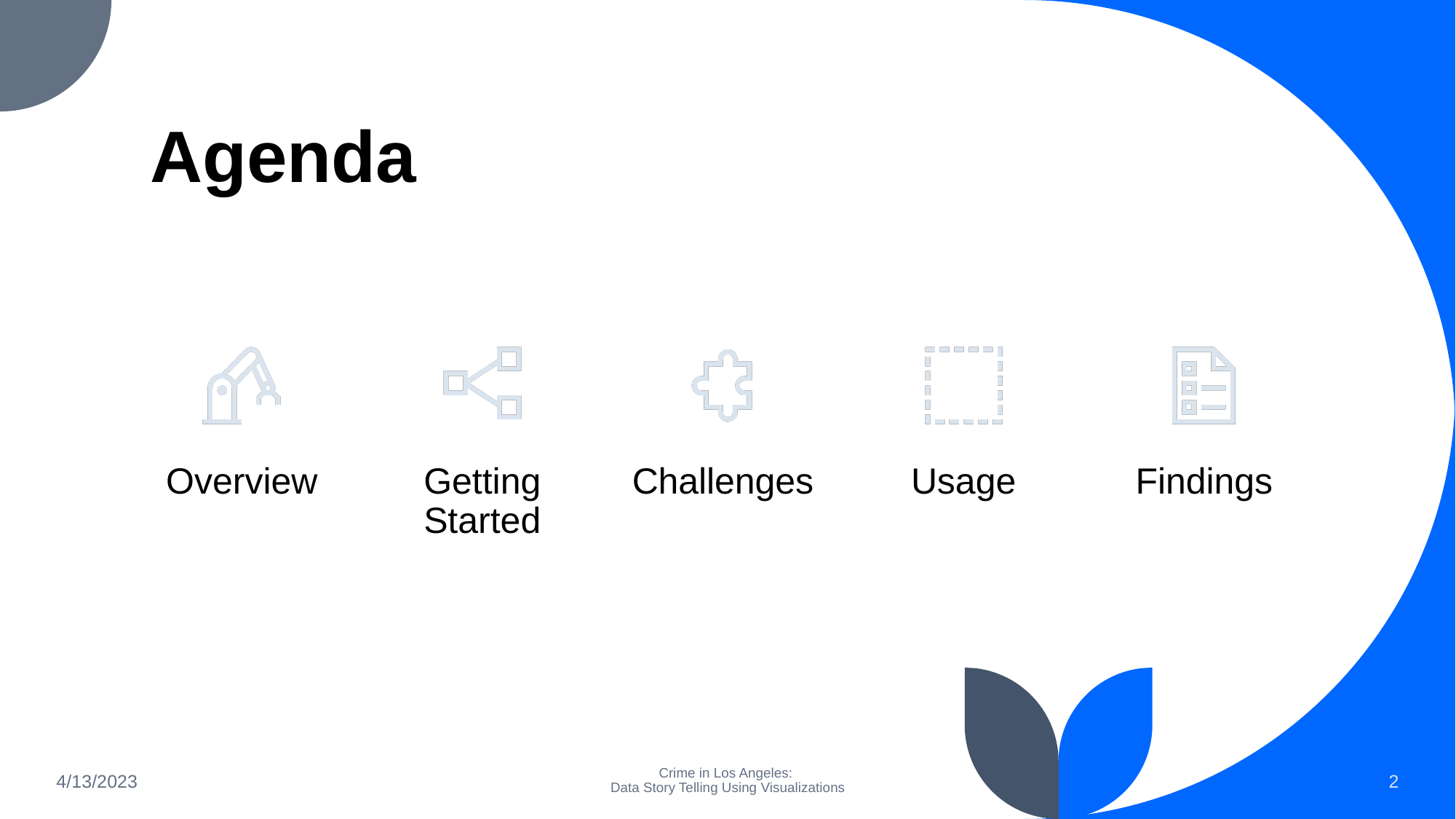

# Agenda
Overview
Getting Started
Challenges
Usage
Findings
4/13/2023
Crime in Los Angeles:
Data Story Telling Using Visualizations
2